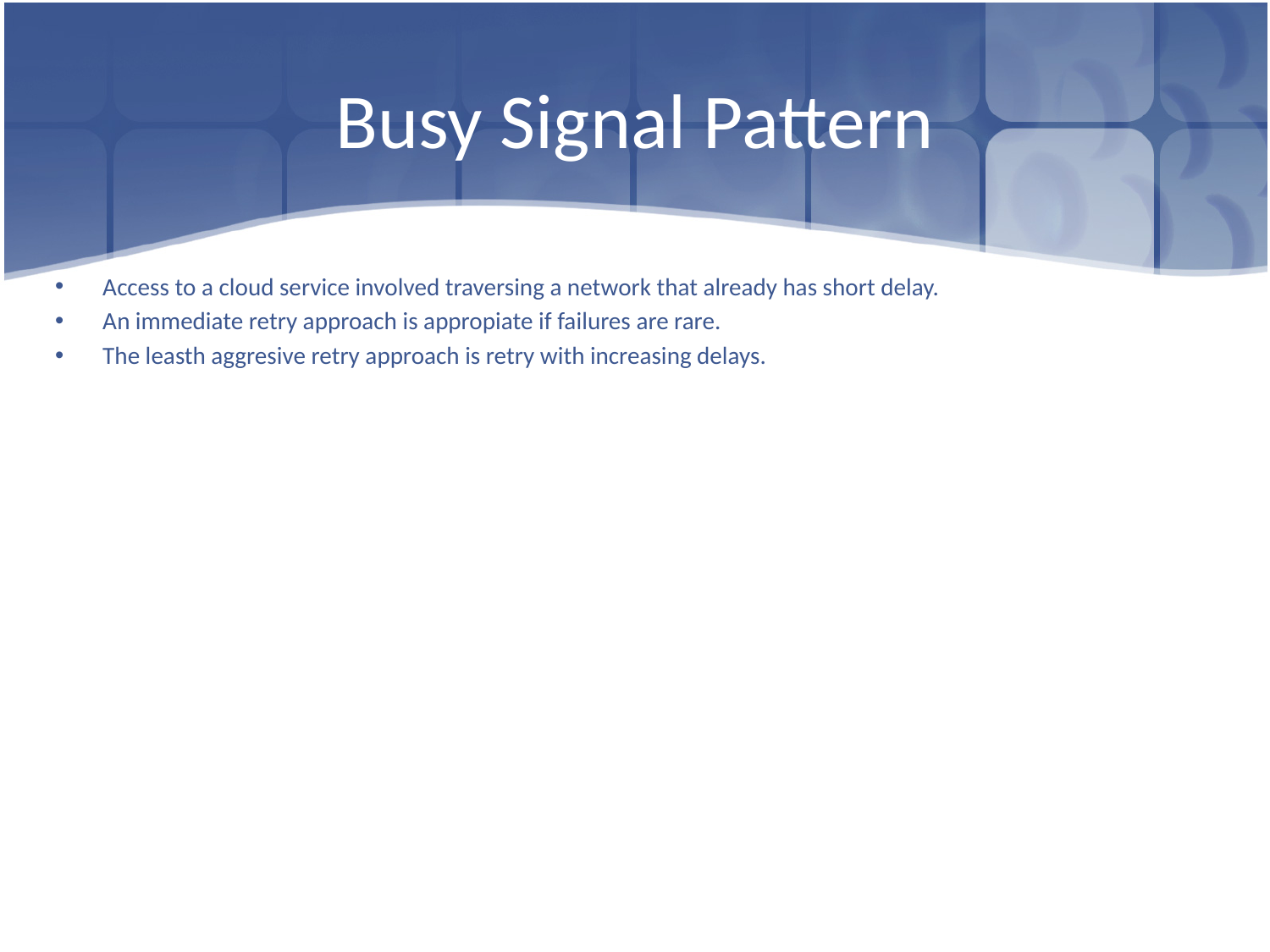

# Busy Signal Pattern
Access to a cloud service involved traversing a network that already has short delay.
An immediate retry approach is appropiate if failures are rare.
The leasth aggresive retry approach is retry with increasing delays.